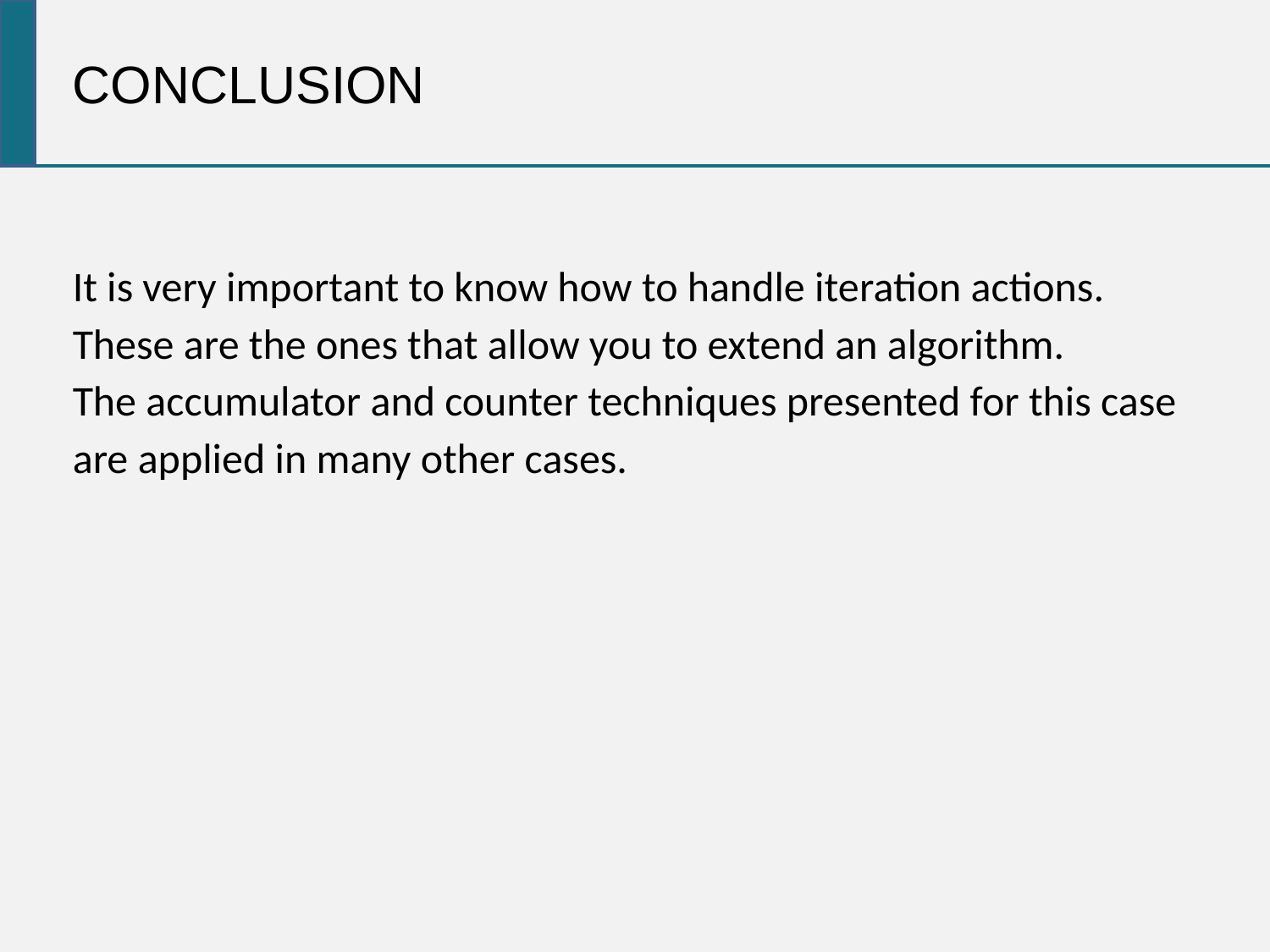

conclusion

It is very important to know how to handle iteration actions.
These are the ones that allow you to extend an algorithm.
The accumulator and counter techniques presented for this case
are applied in many other cases.